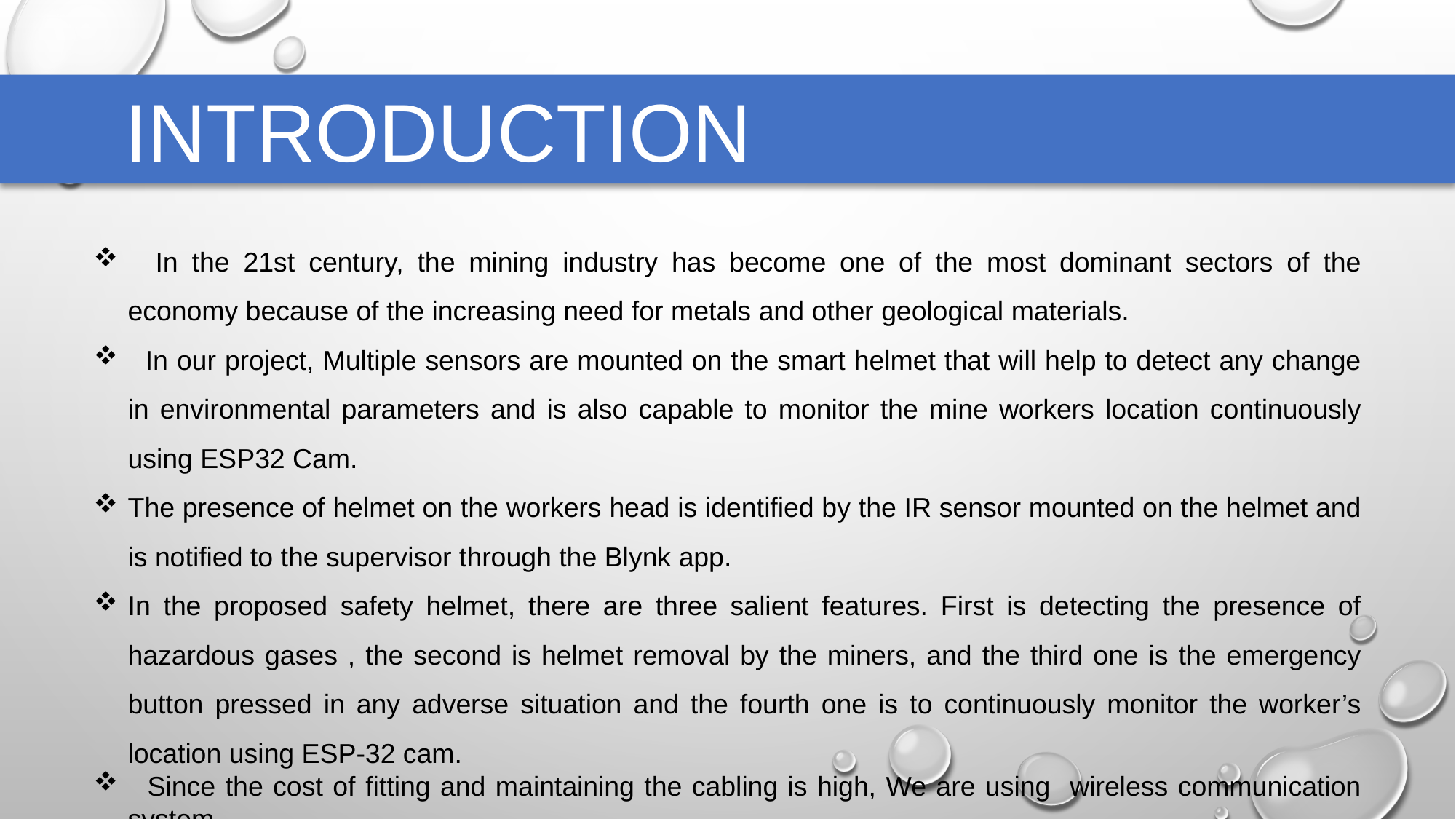

INTRODUCTION
  In the 21st century, the mining industry has become one of the most dominant sectors of the economy because of the increasing need for metals and other geological materials.
  In our project, Multiple sensors are mounted on the smart helmet that will help to detect any change in environmental parameters and is also capable to monitor the mine workers location continuously using ESP32 Cam.
The presence of helmet on the workers head is identified by the IR sensor mounted on the helmet and is notified to the supervisor through the Blynk app.
In the proposed safety helmet, there are three salient features. First is detecting the presence of hazardous gases , the second is helmet removal by the miners, and the third one is the emergency button pressed in any adverse situation and the fourth one is to continuously monitor the worker’s location using ESP-32 cam.
  Since the cost of fitting and maintaining the cabling is high, We are using  wireless communication system.